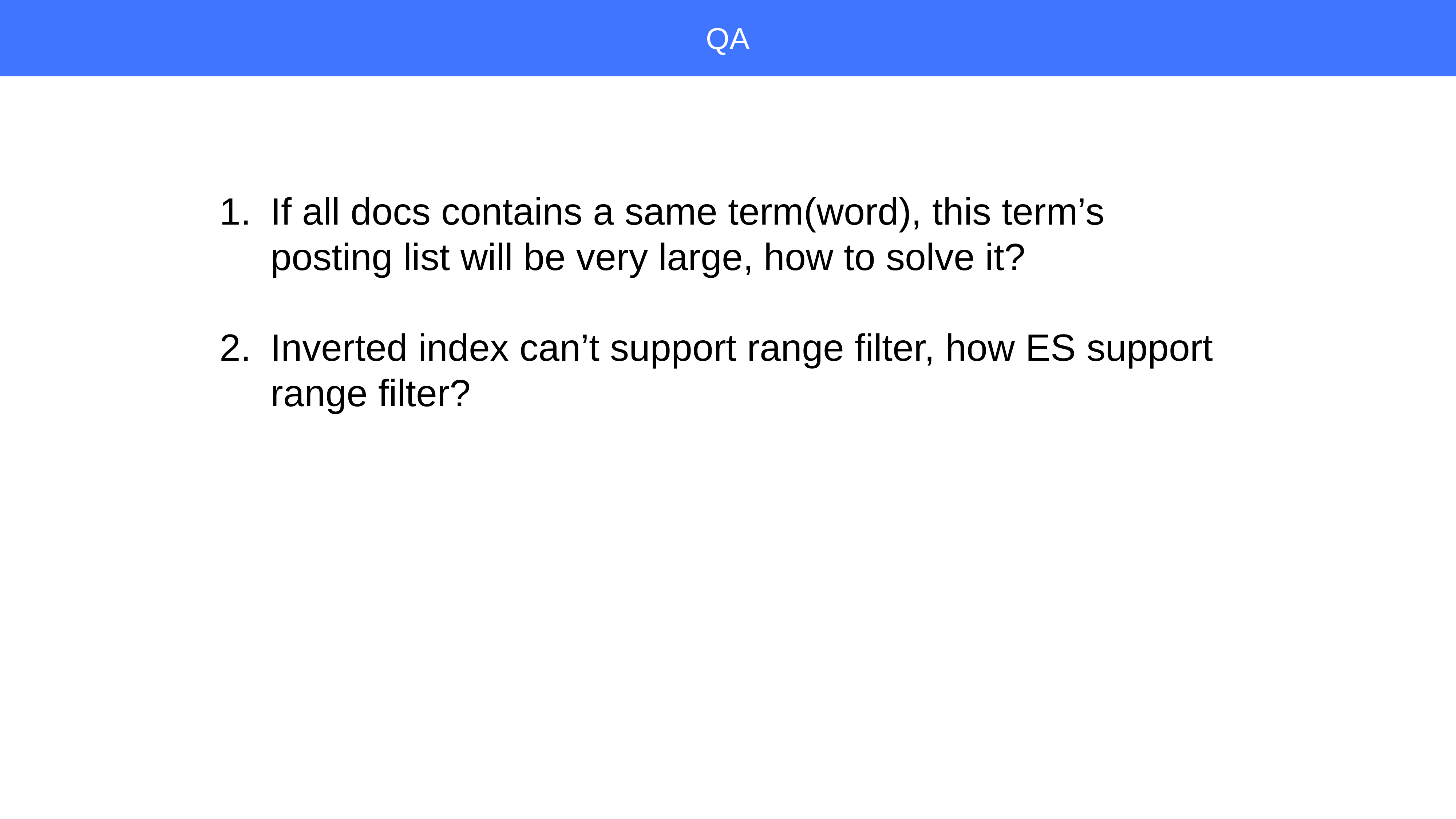

LogicMonitor

QA
If all docs contains a same term(word), this term’s posting list will be very large, how to solve it?
Inverted index can’t support range filter, how ES support range filter?
Lorem ipsum dolor sit amet, ut mei animal recteque, legendos delicata recteque usu ea, ad sea suas.